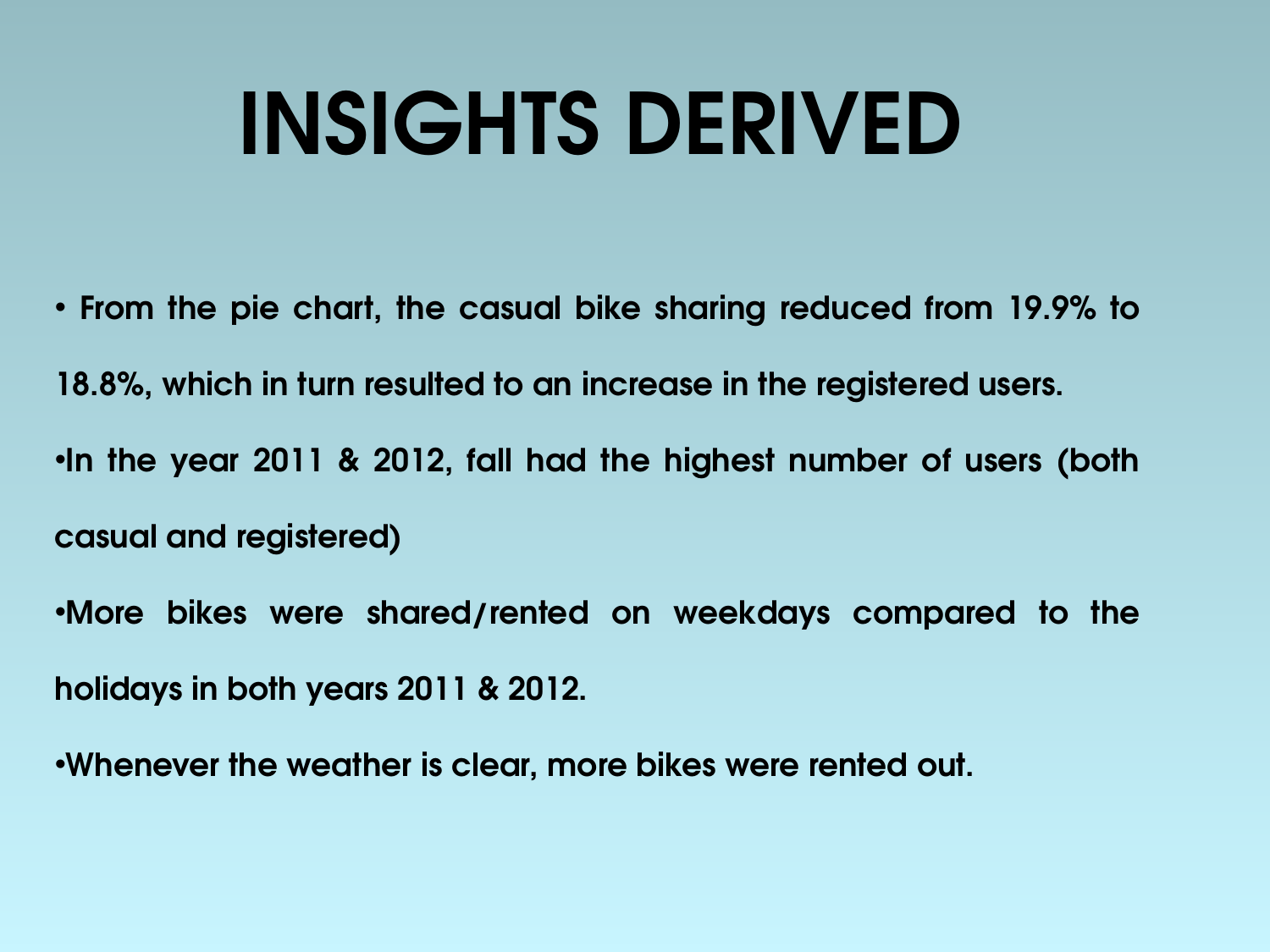

INSIGHTS DERIVED
 From the pie chart, the casual bike sharing reduced from 19.9% to 18.8%, which in turn resulted to an increase in the registered users.
In the year 2011 & 2012, fall had the highest number of users (both casual and registered)
More bikes were shared/rented on weekdays compared to the holidays in both years 2011 & 2012.
Whenever the weather is clear, more bikes were rented out.